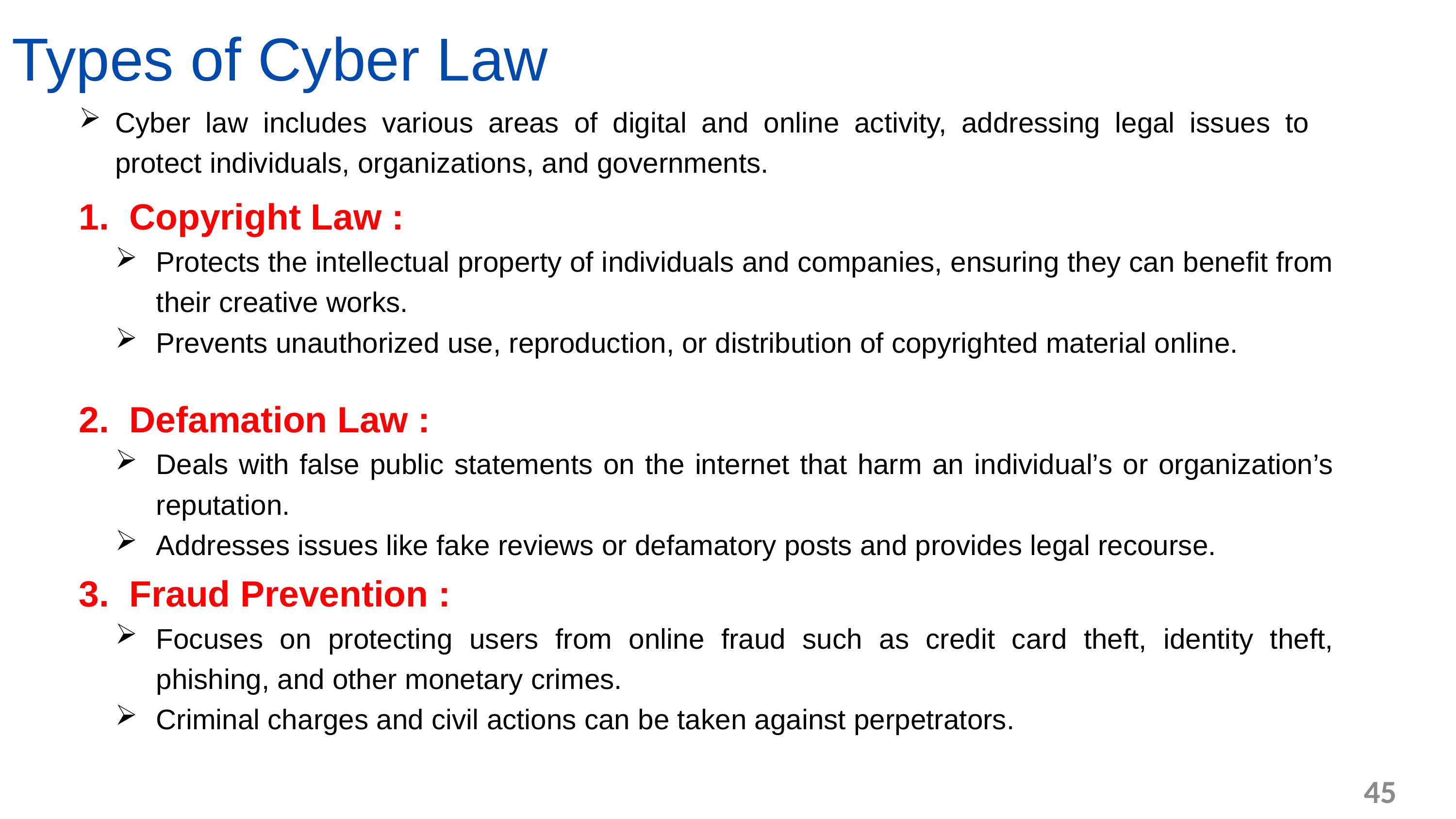

Types of Cyber Law
Cyber law includes various areas of digital and online activity, addressing legal issues to protect individuals, organizations, and governments.
1.  Copyright Law :
Protects the intellectual property of individuals and companies, ensuring they can benefit from their creative works.
Prevents unauthorized use, reproduction, or distribution of copyrighted material online.
2.  Defamation Law :
Deals with false public statements on the internet that harm an individual’s or organization’s reputation.
Addresses issues like fake reviews or defamatory posts and provides legal recourse.
3.  Fraud Prevention :
Focuses on protecting users from online fraud such as credit card theft, identity theft, phishing, and other monetary crimes.
Criminal charges and civil actions can be taken against perpetrators.
45